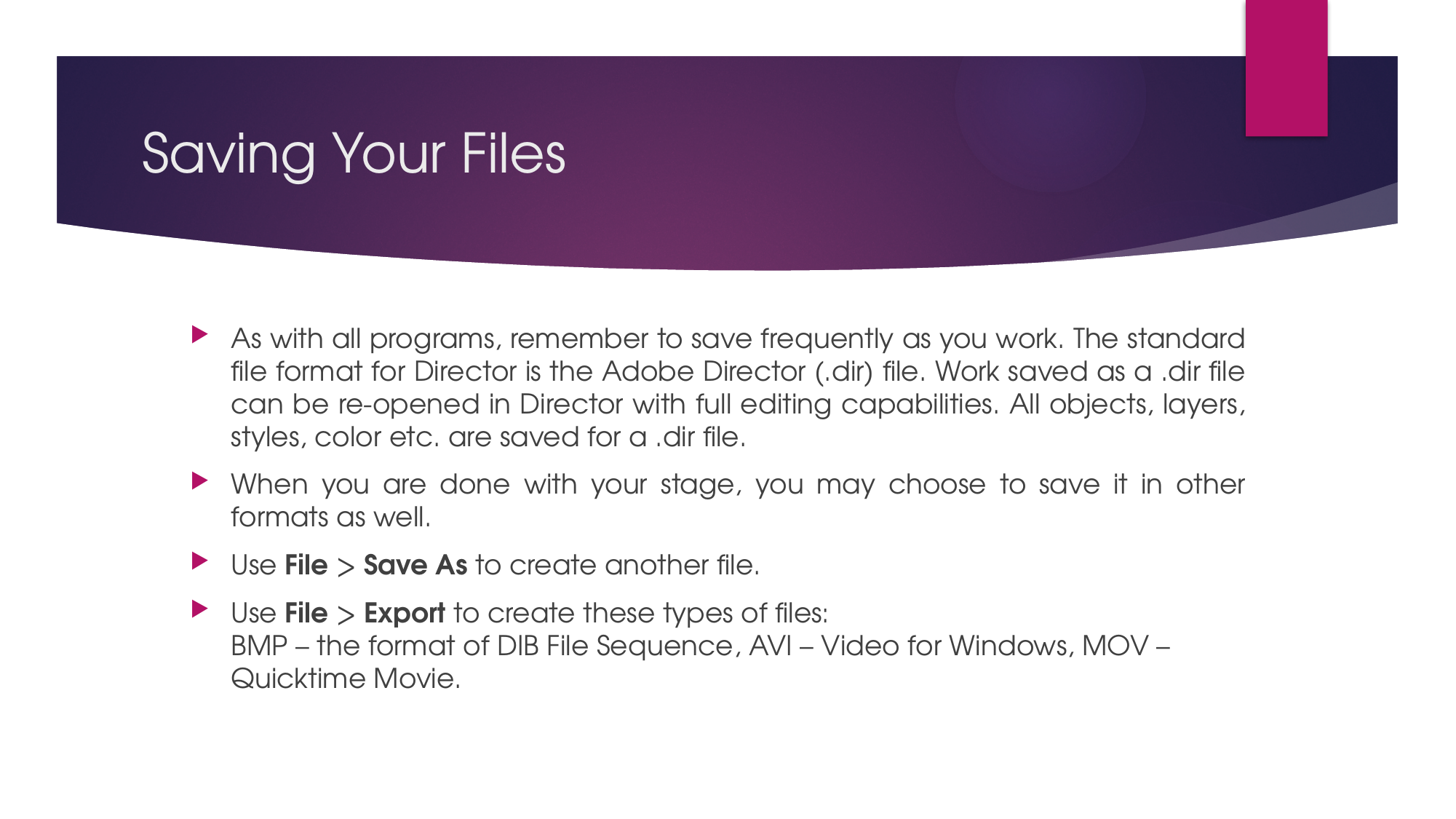

# Saving Your Files
As with all programs, remember to save frequently as you work. The standard file format for Director is the Adobe Director (.dir) file. Work saved as a .dir file can be re-opened in Director with full editing capabilities. All objects, layers, styles, color etc. are saved for a .dir file.
When you are done with your stage, you may choose to save it in other formats as well.
Use File > Save As to create another file.
Use File > Export to create these types of files:
BMP – the format of DIB File Sequence, AVI – Video for Windows, MOV – Quicktime Movie.